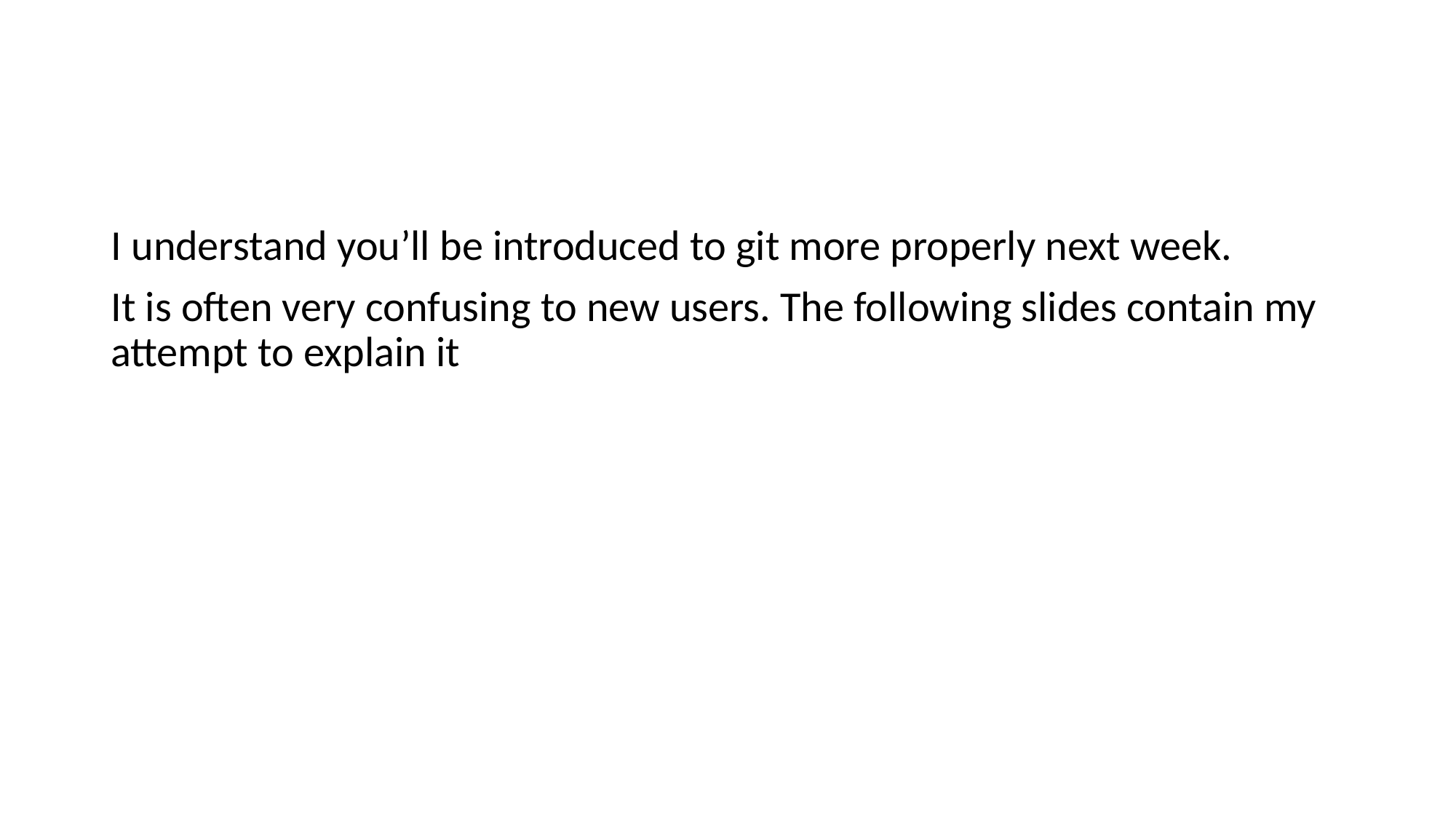

I understand you’ll be introduced to git more properly next week.
It is often very confusing to new users. The following slides contain my attempt to explain it